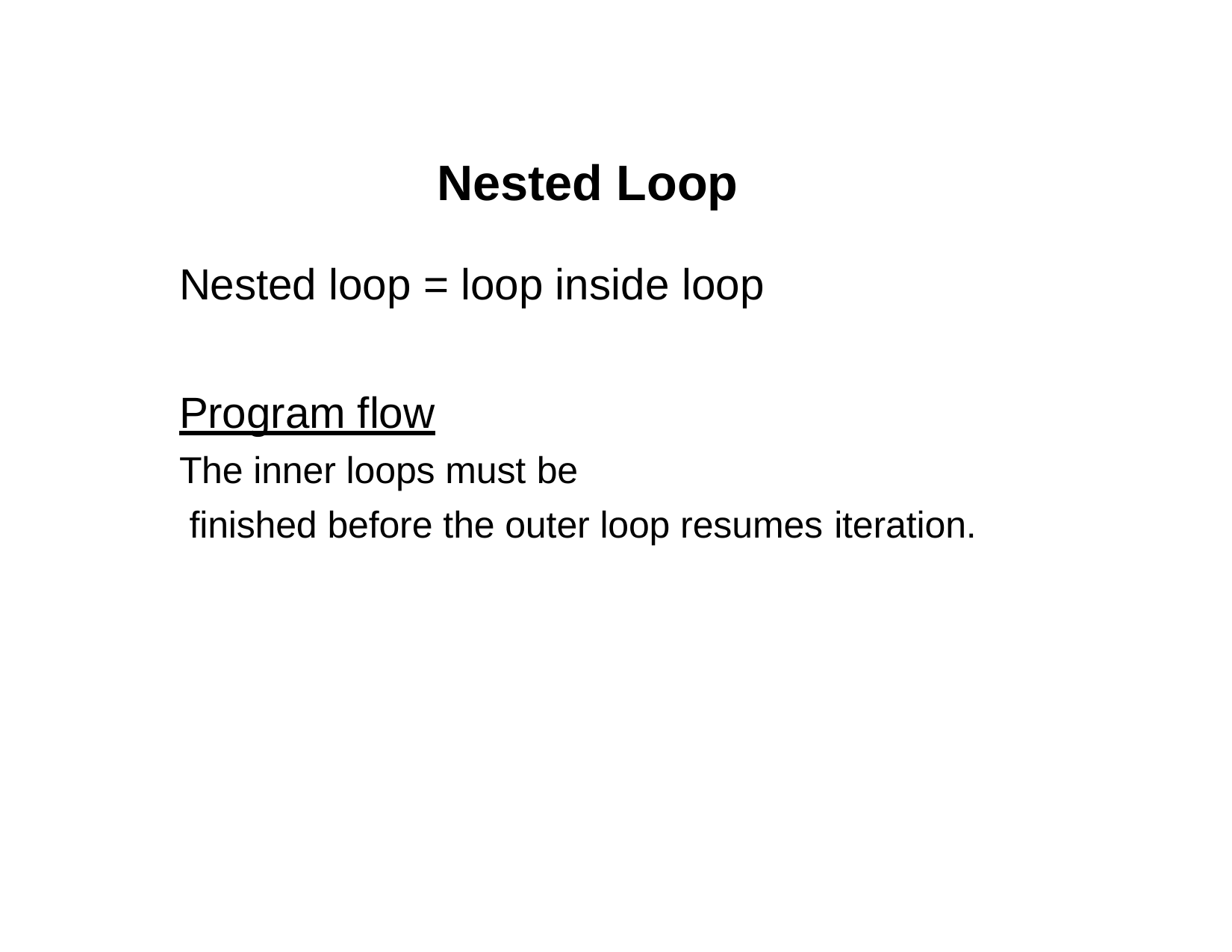

# Nested Loop
Nested loop = loop inside loop

Program flow
The inner loops must be
finished before the outer loop resumes iteration.